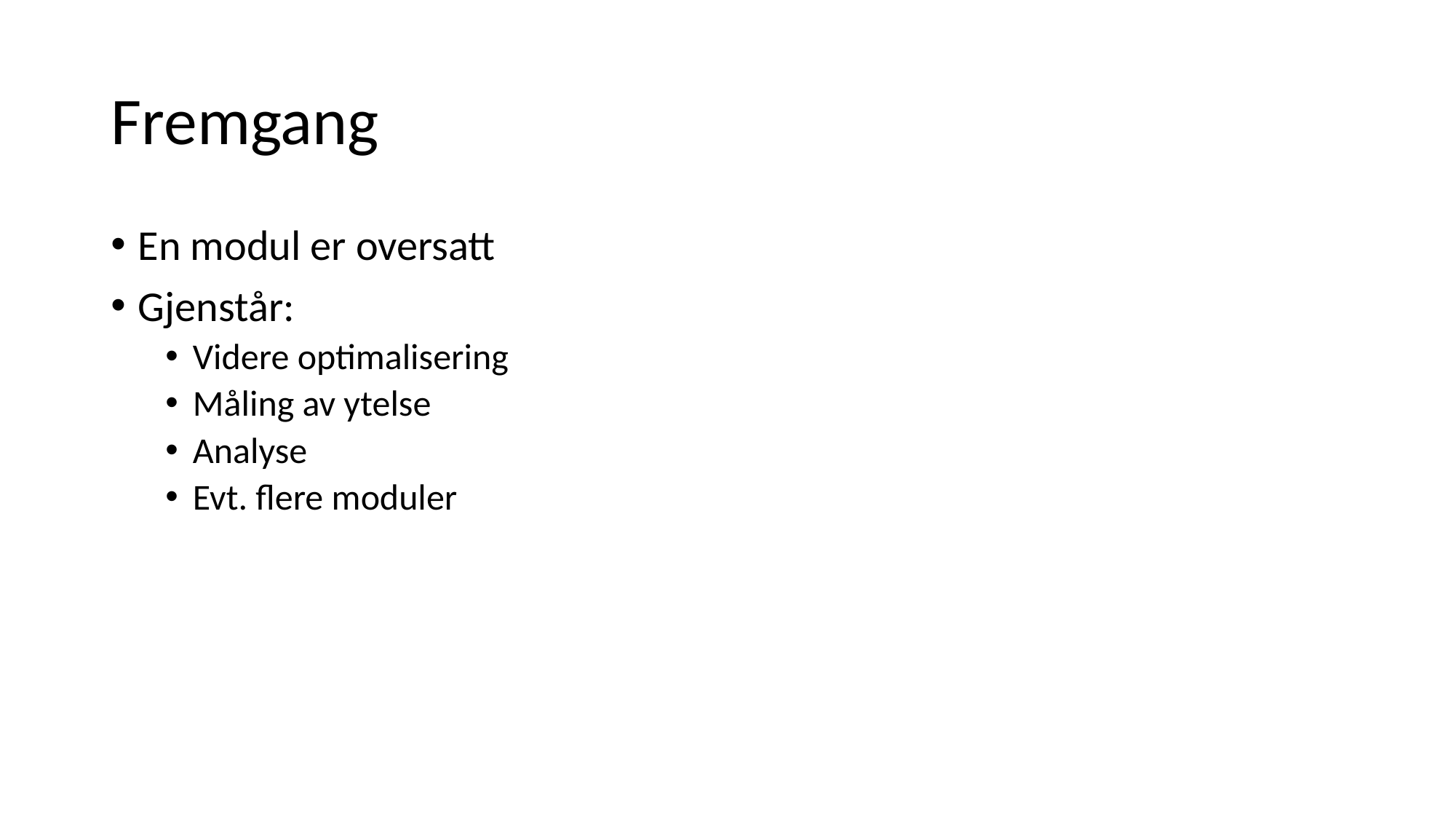

# Fremgang
En modul er oversatt
Gjenstår:
Videre optimalisering
Måling av ytelse
Analyse
Evt. flere moduler